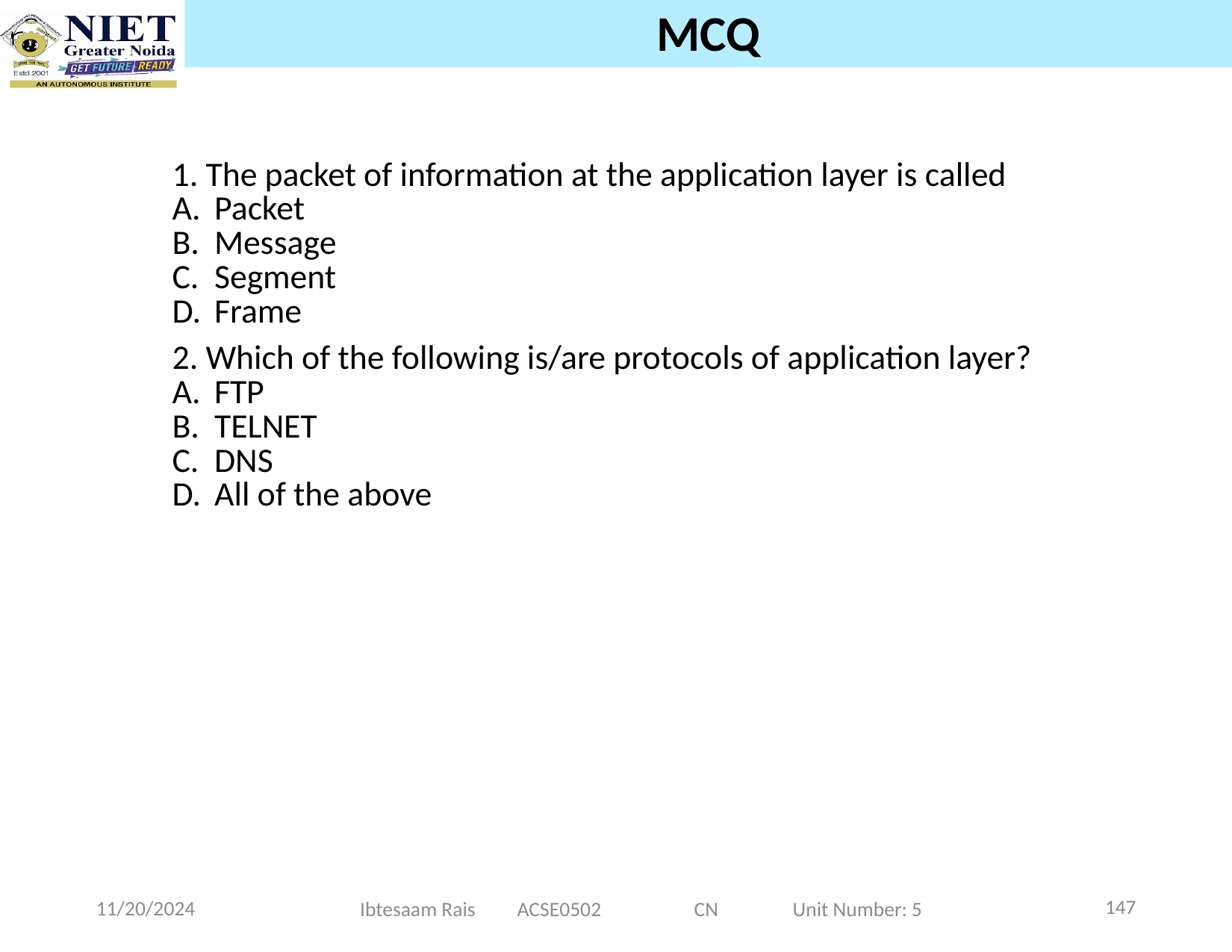

# MCQ
| 1. The packet of information at the application layer is called Packet Message Segment Frame |
| --- |
| 2. Which of the following is/are protocols of application layer? FTP TELNET DNS All of the above |
147
11/20/2024
Ibtesaam Rais         ACSE0502                    CN                Unit Number: 5